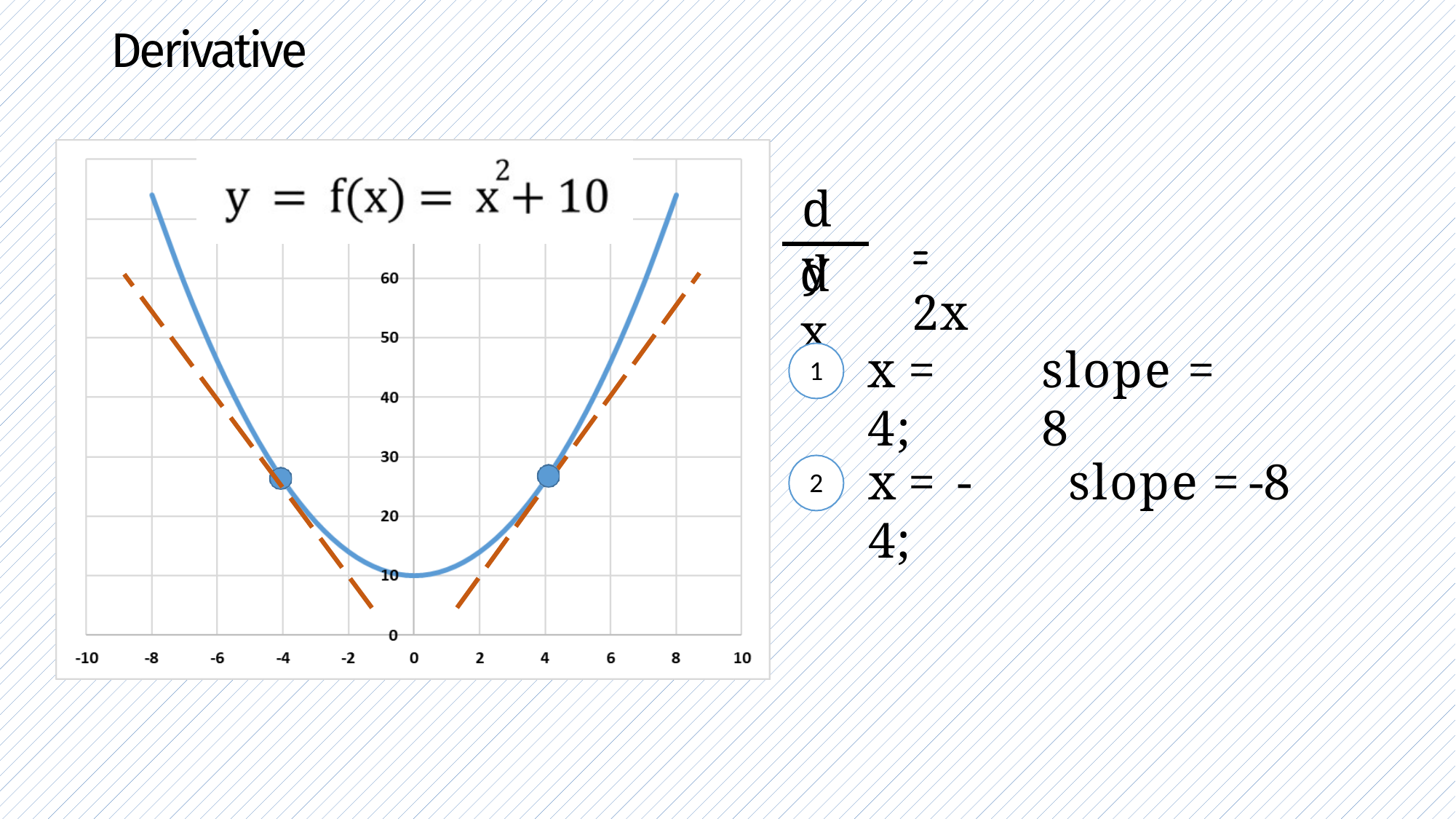

# Derivative

dy
=	2x
dx

x = 4;
slope = 8
1
x = - 4;
slope =	-8

2